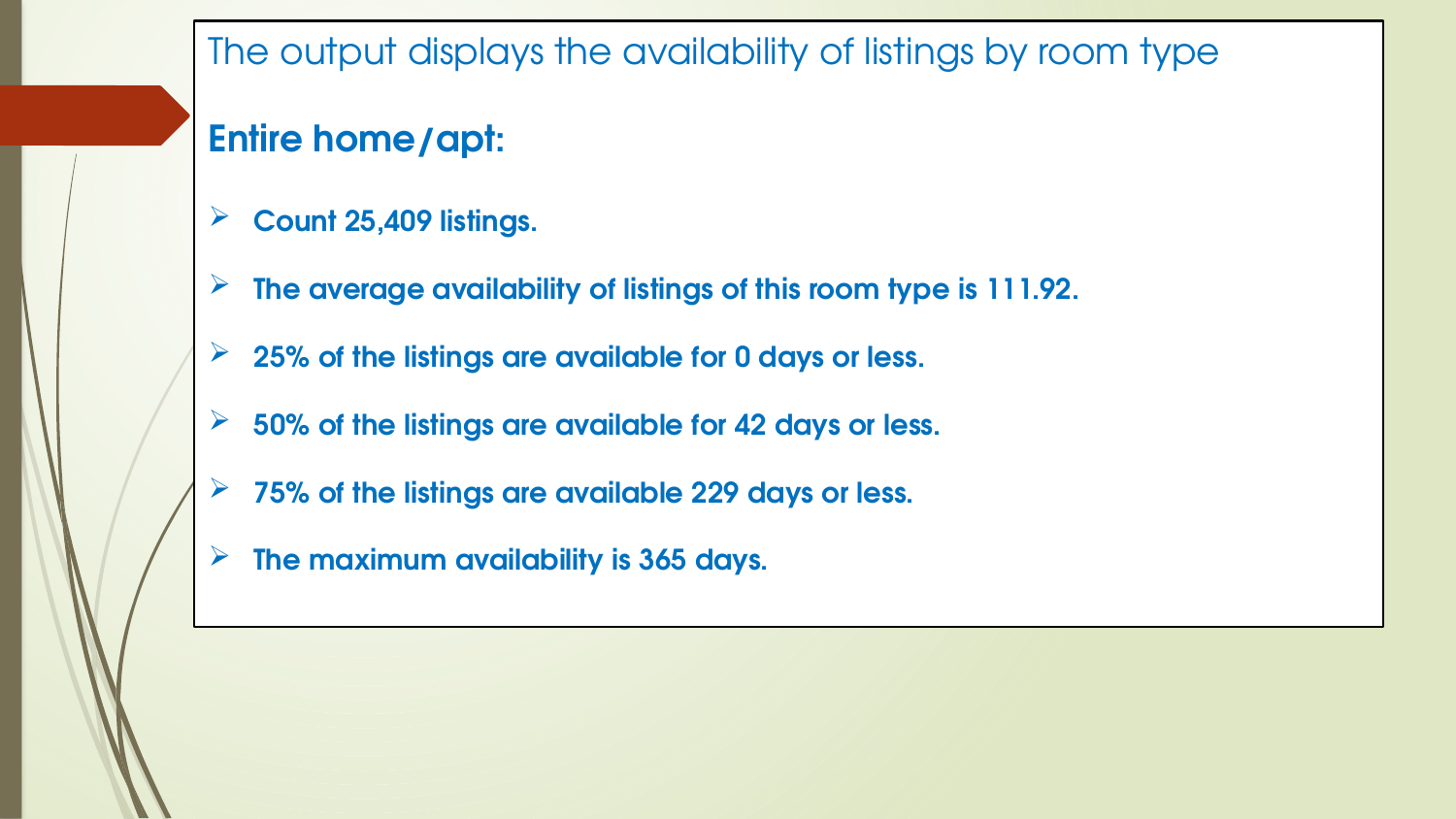

The output displays the availability of listings by room type

Entire home/apt:

Count 25,409 listings.

The average availability of listings of this room type is 111.92.

25% of the listings are available for 0 days or less.

50% of the listings are available for 42 days or less.

75% of the listings are available 229 days or less.

The maximum availability is 365 days.